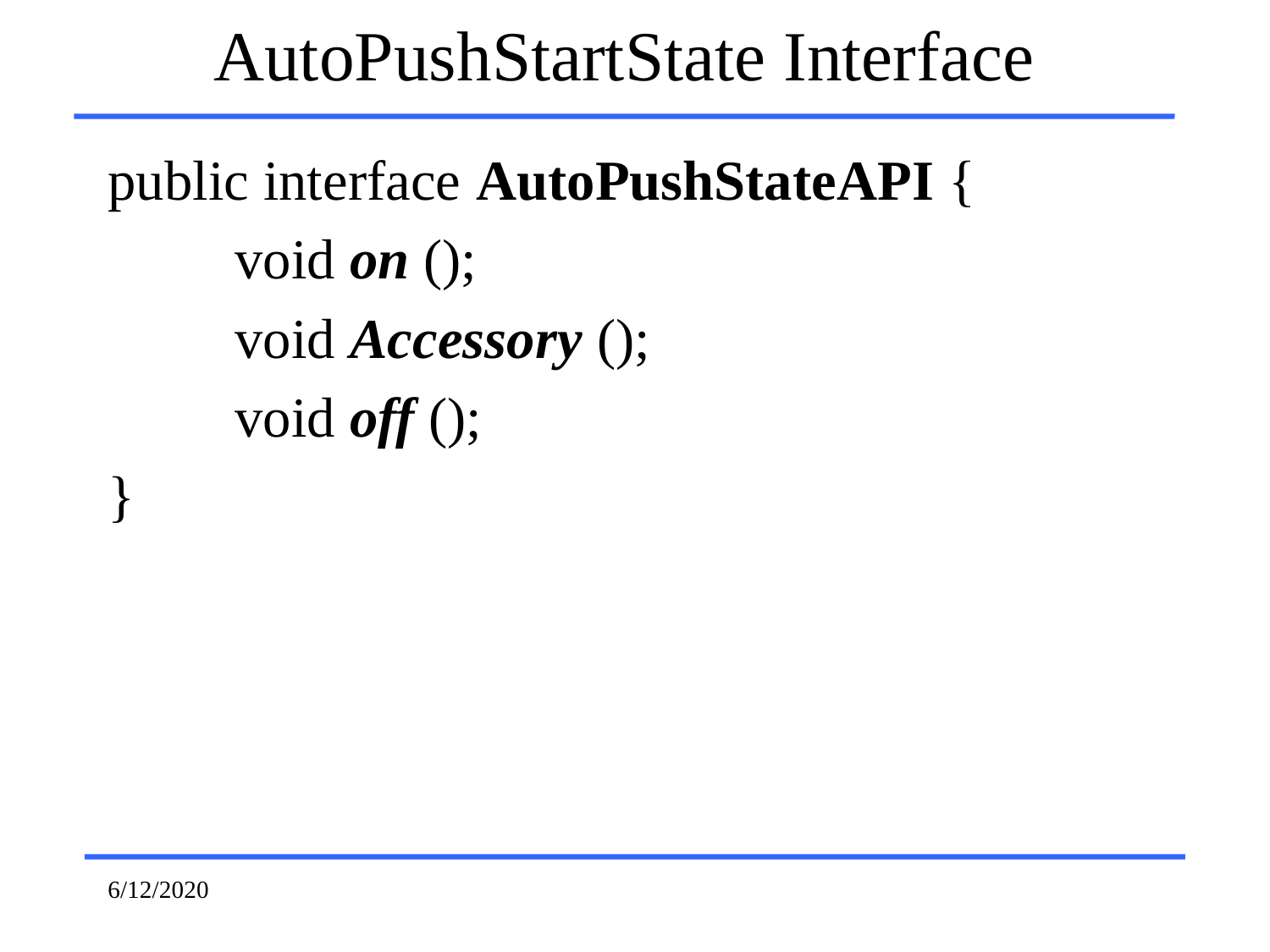

AutoPushStartState Interface
public interface AutoPushStateAPI {
	void on ();
	void Accessory ();
	void off ();
}
6/12/2020